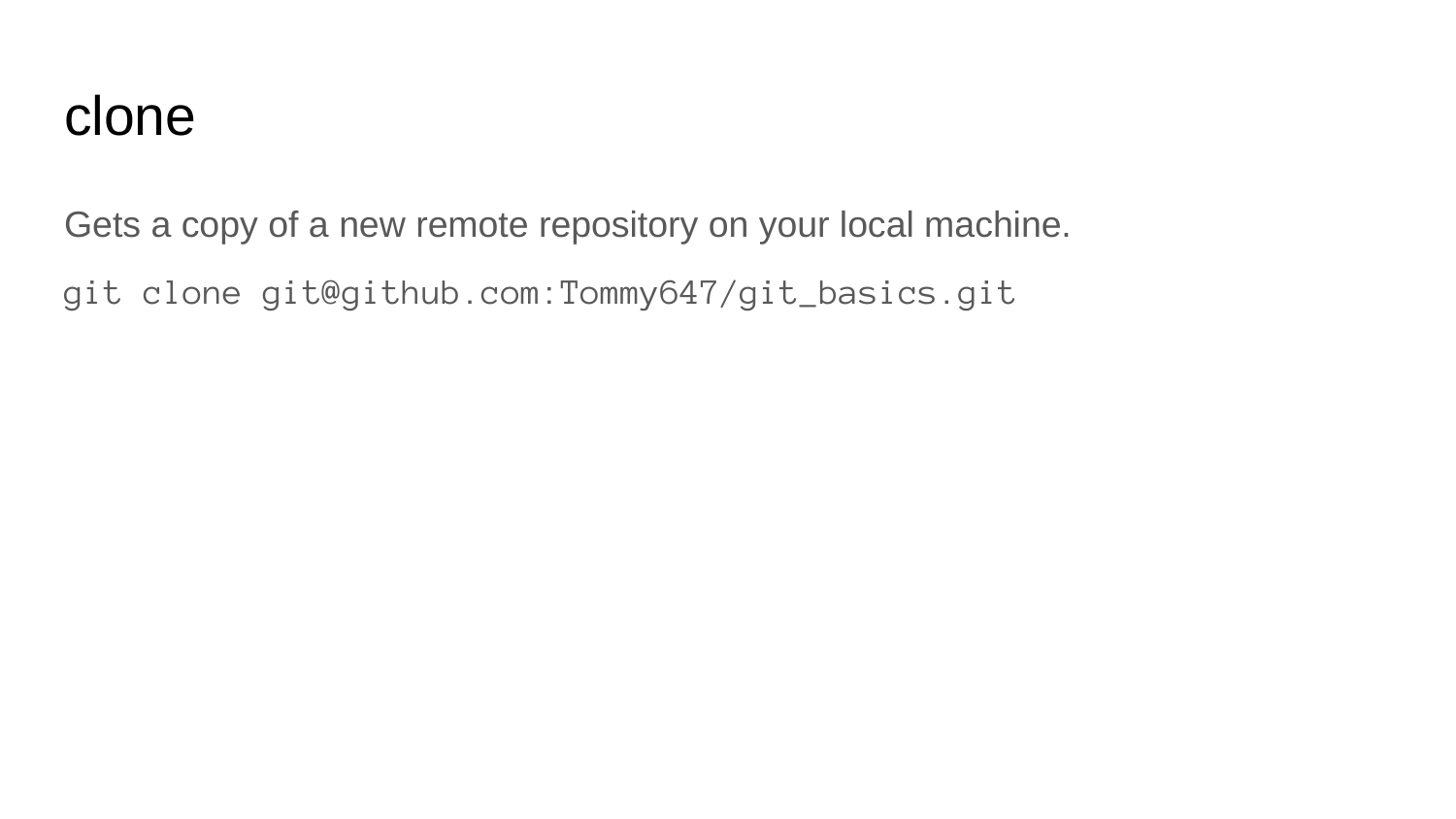

# clone
Gets a copy of a new remote repository on your local machine.
git clone git@github.com:Tommy647/git_basics.git